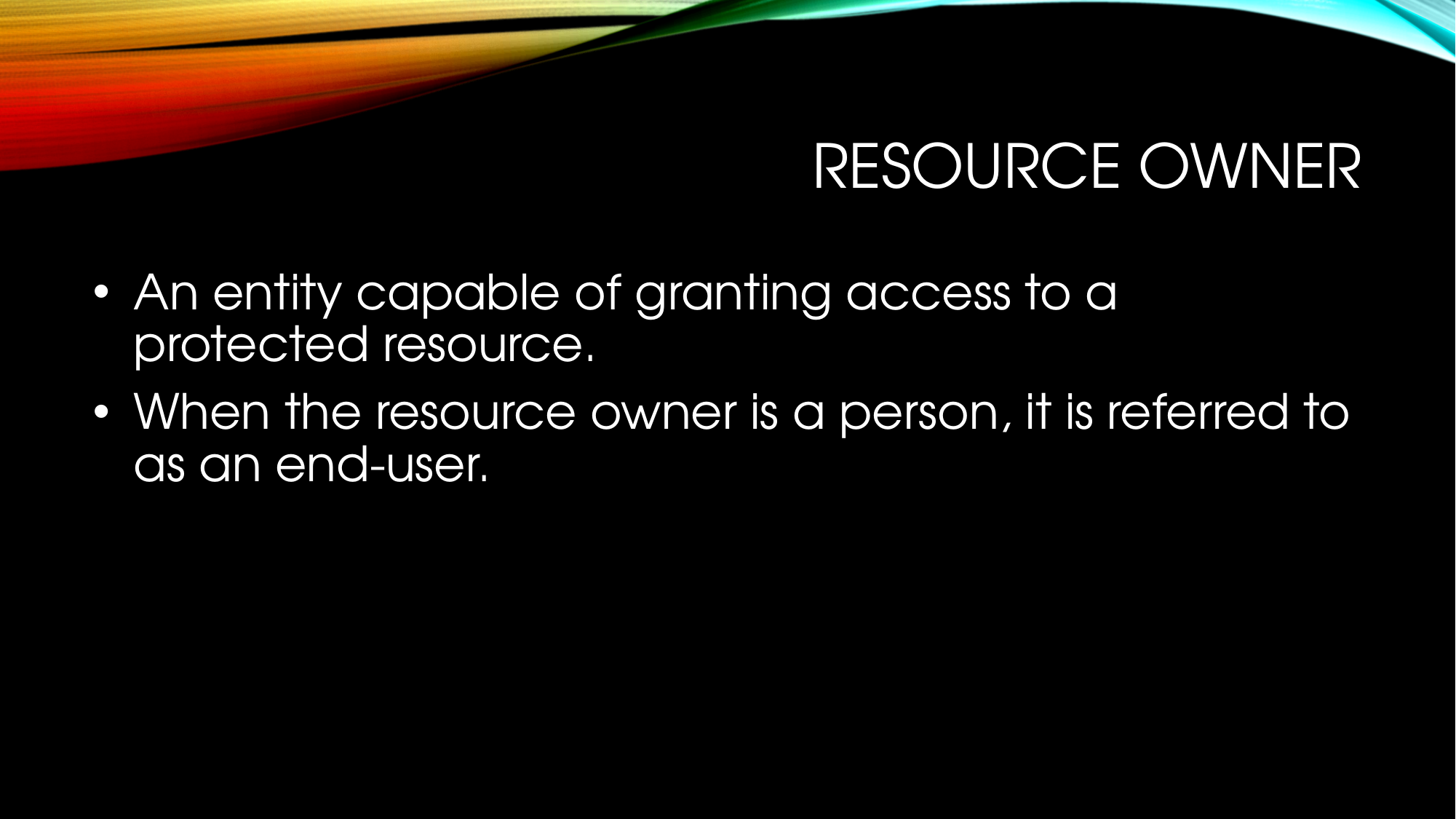

# Resource owner
An entity capable of granting access to a protected resource.
When the resource owner is a person, it is referred to as an end-user.